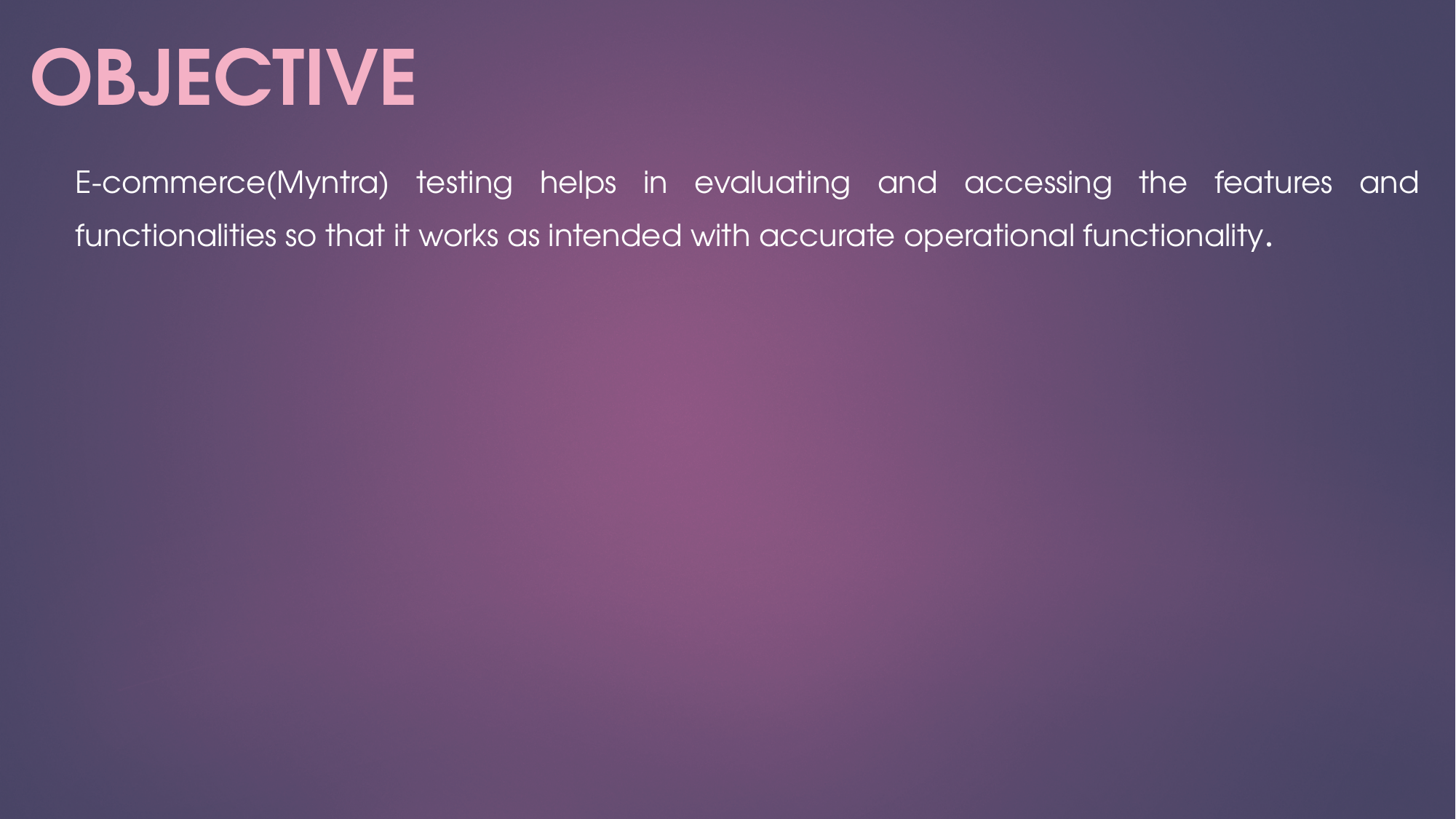

# OBJECTIVE
E-commerce(Myntra) testing helps in evaluating and accessing the features and functionalities so that it works as intended with accurate operational functionality.